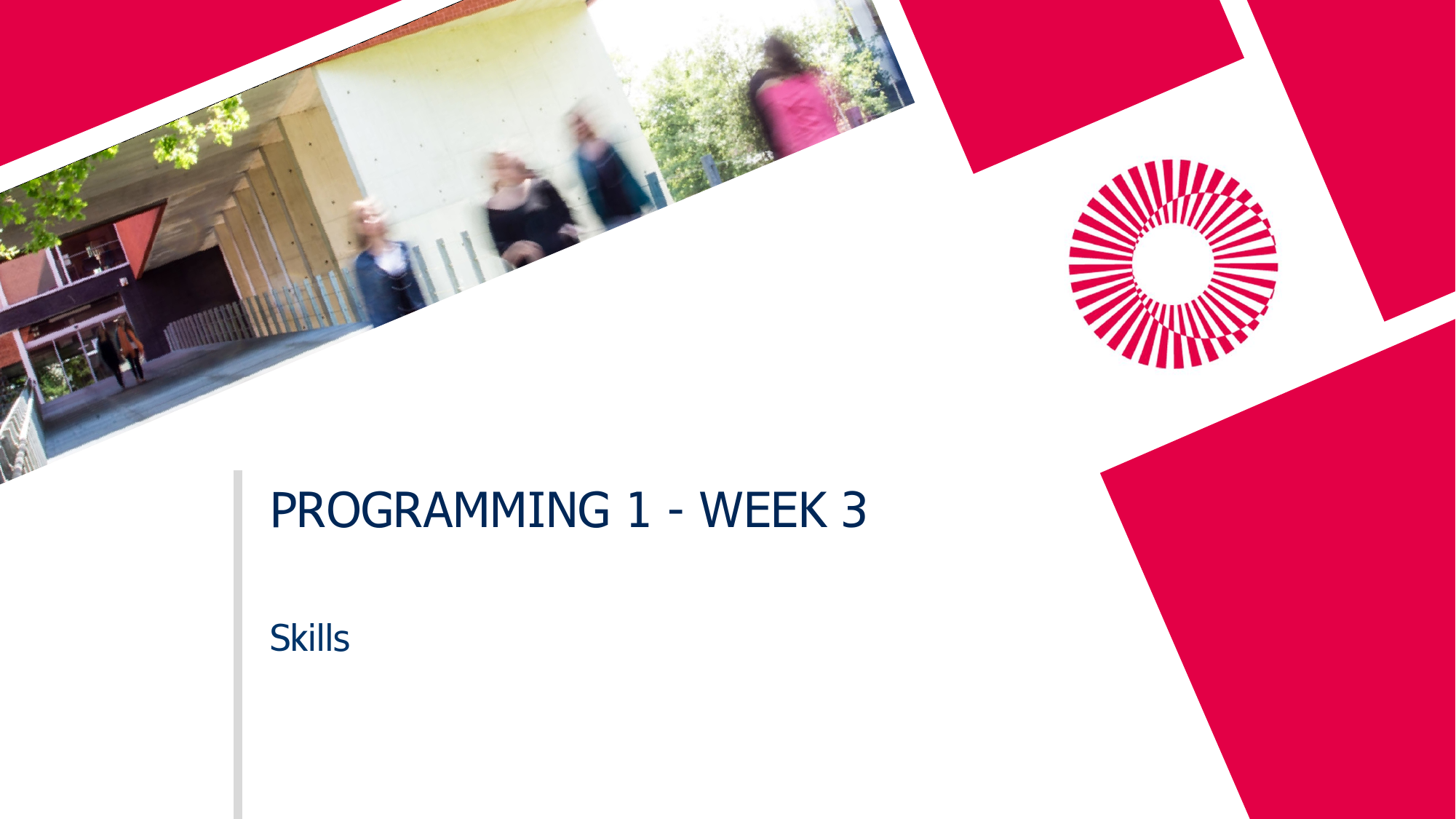

# Programming 1 - WEEK 3
Skills